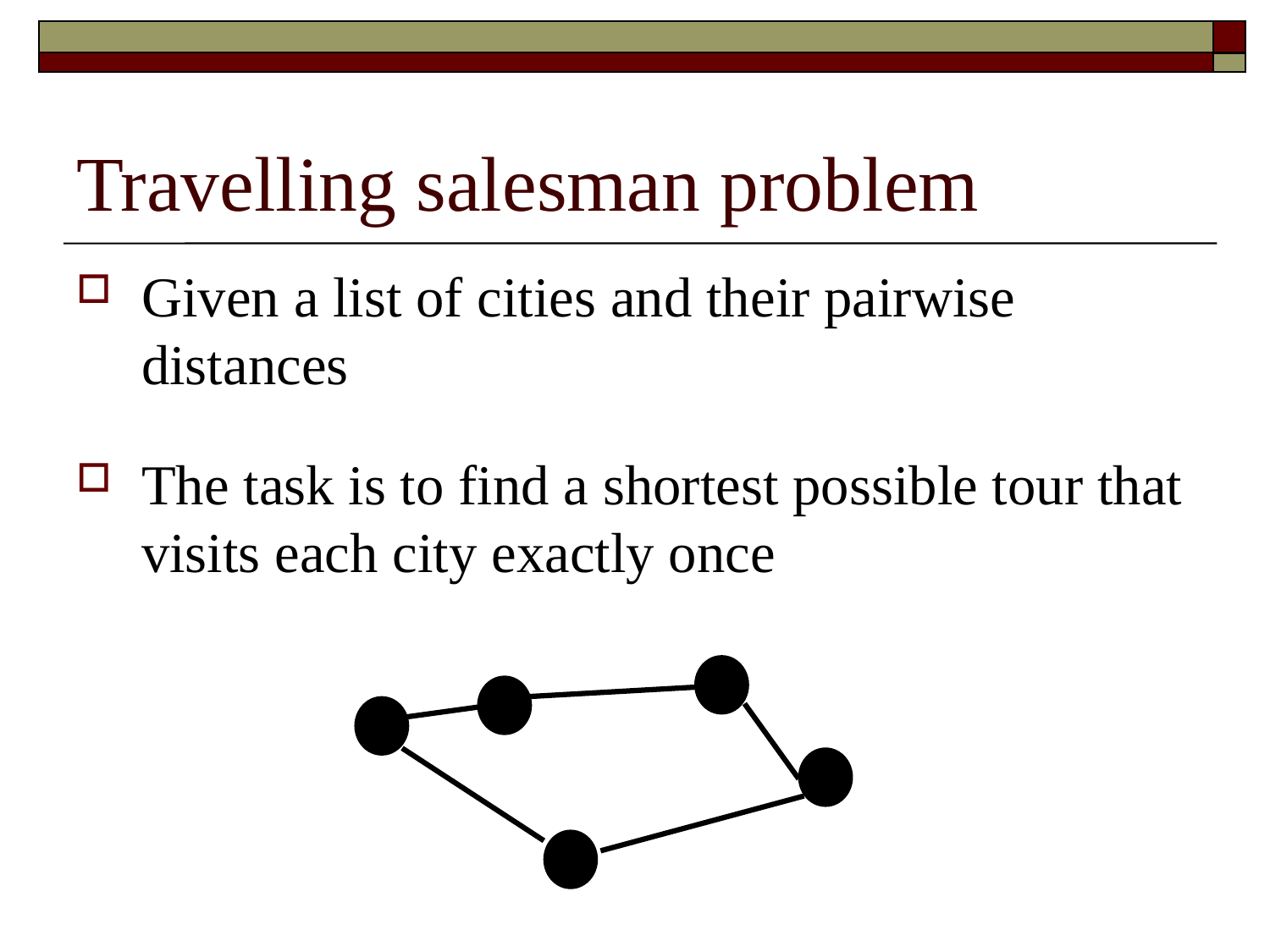

# Travelling salesman problem
Given a list of cities and their pairwise distances

The task is to find a shortest possible tour that visits each city exactly once